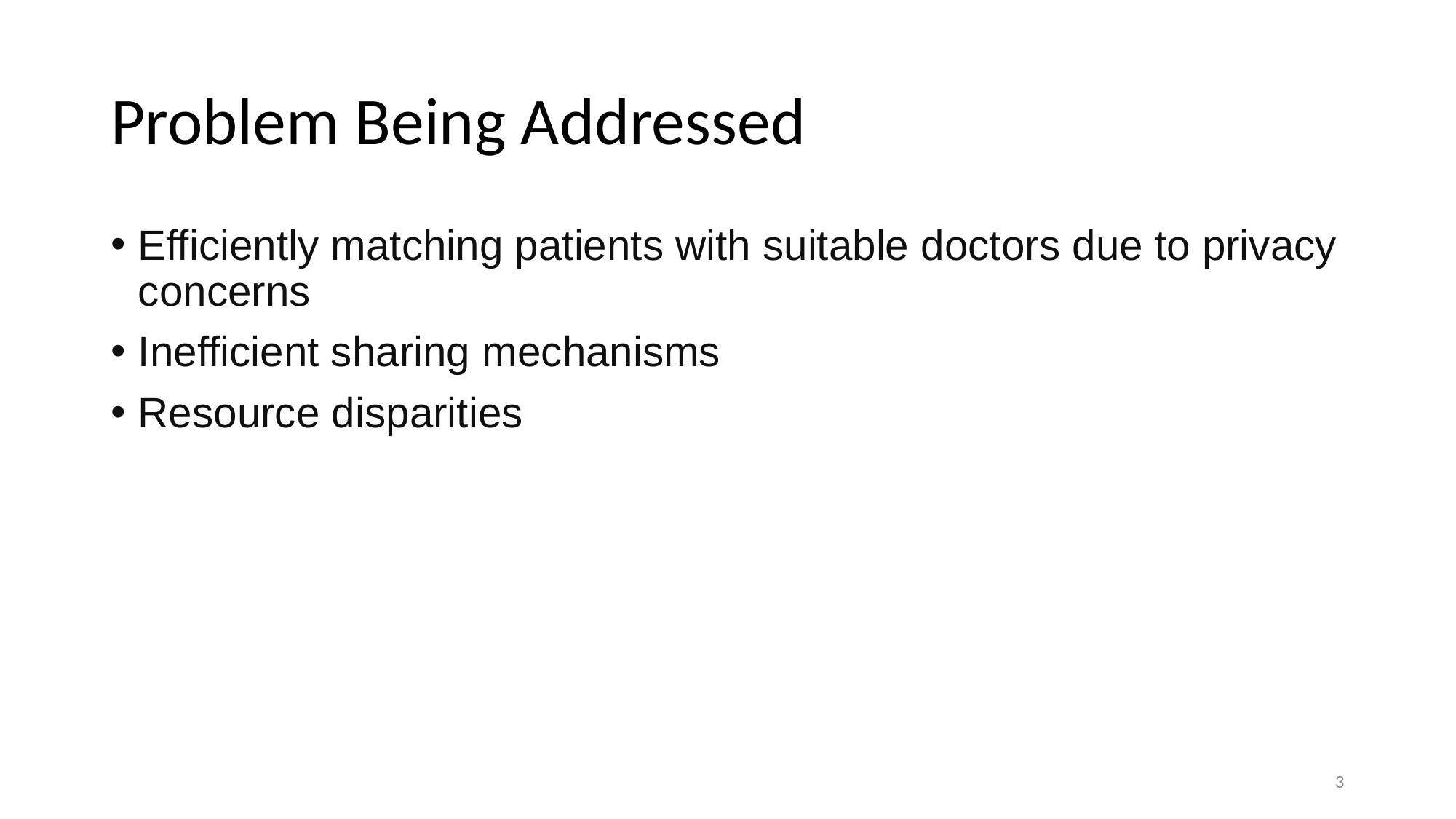

# Problem Being Addressed
Efficiently matching patients with suitable doctors due to privacy concerns
Inefficient sharing mechanisms
Resource disparities
3